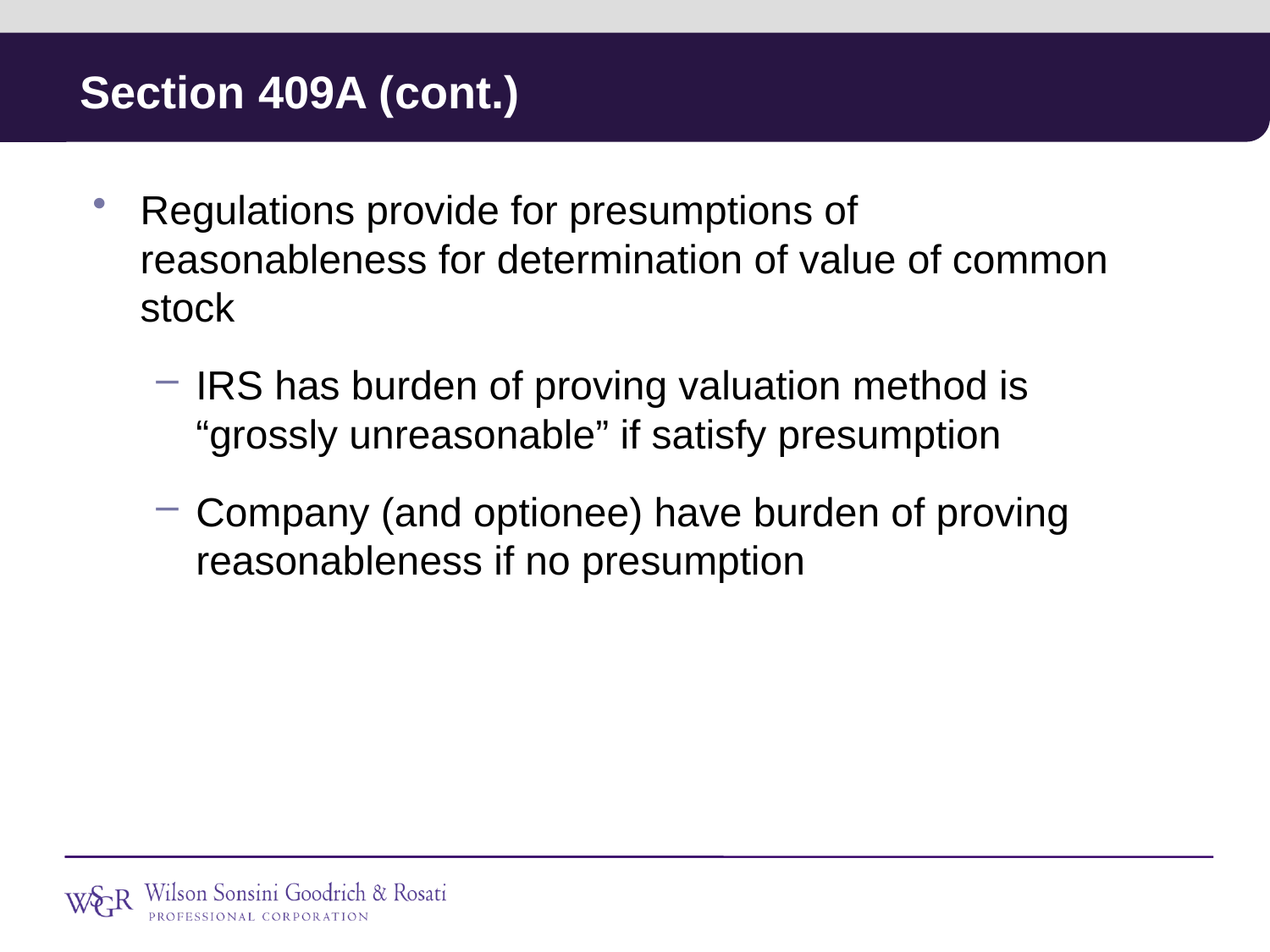

# Section 409A (cont.)
Regulations provide for presumptions of reasonableness for determination of value of common stock
IRS has burden of proving valuation method is “grossly unreasonable” if satisfy presumption
Company (and optionee) have burden of proving reasonableness if no presumption